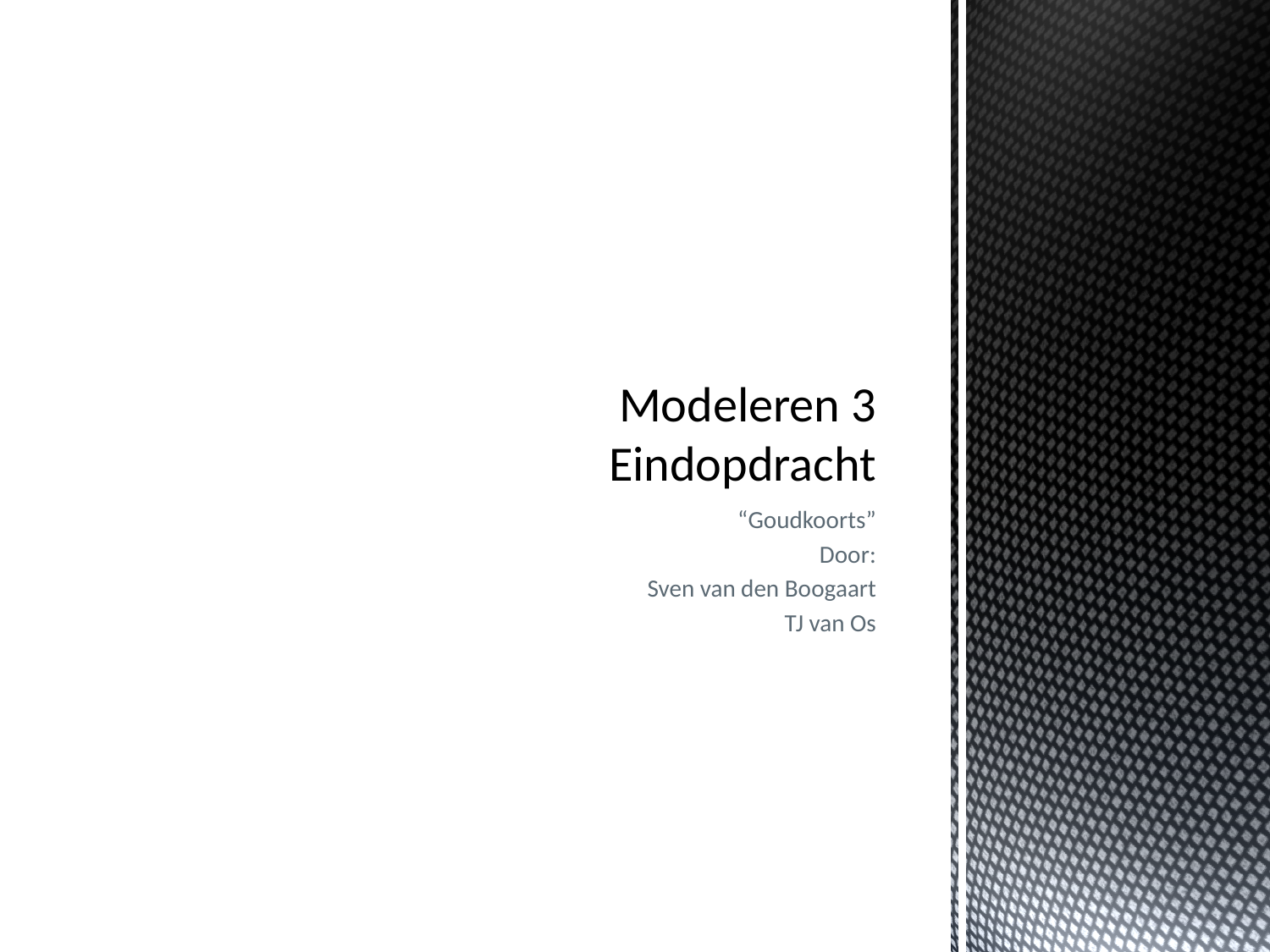

# Modeleren 3 Eindopdracht
“Goudkoorts”
Door:
Sven van den Boogaart
TJ van Os